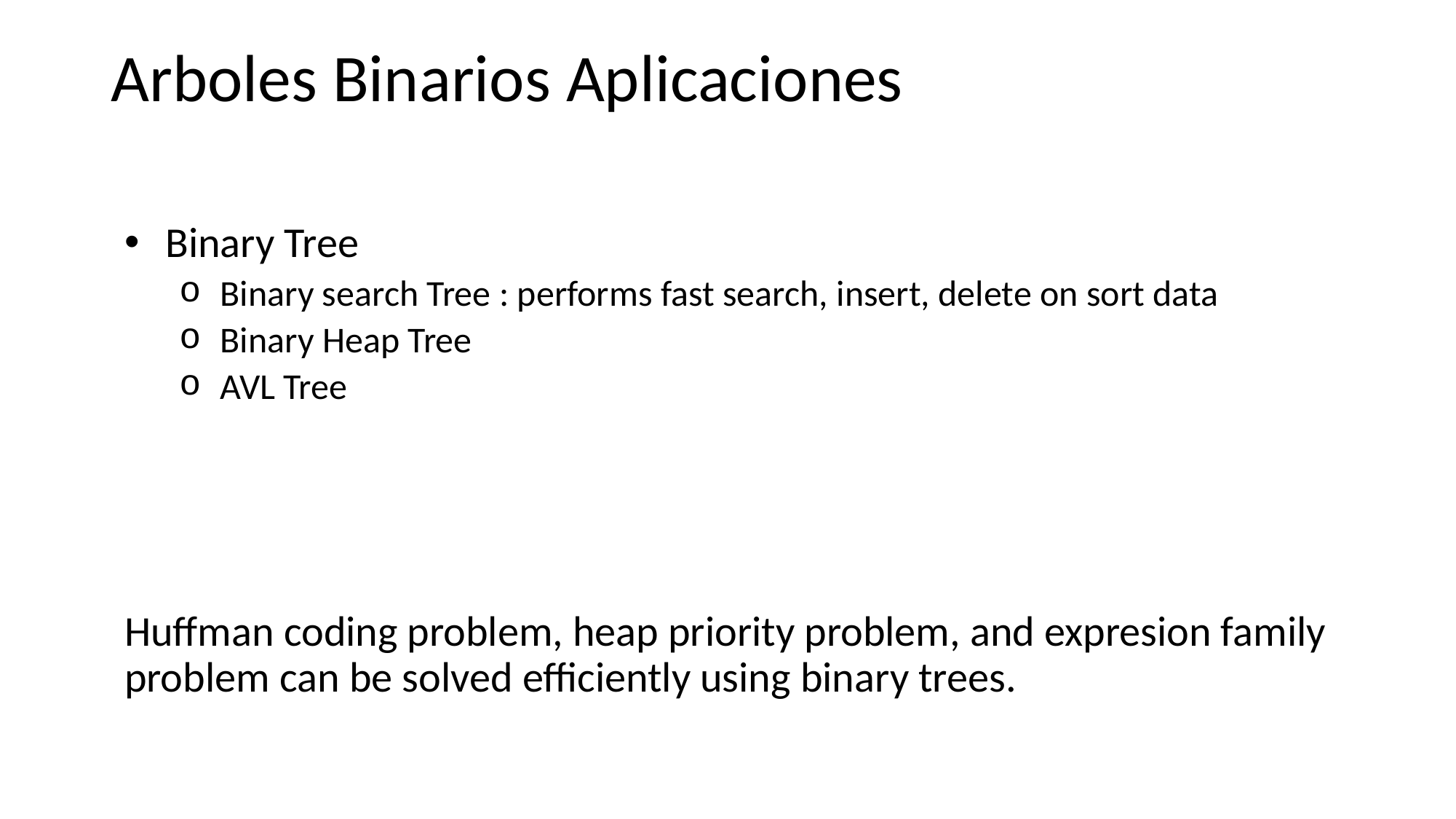

# Arboles Binarios Aplicaciones

Binary Tree
Binary search Tree : performs fast search, insert, delete on sort data
Binary Heap Tree
AVL Tree

Huffman coding problem, heap priority problem, and expresion family problem can be solved efficiently using binary trees.